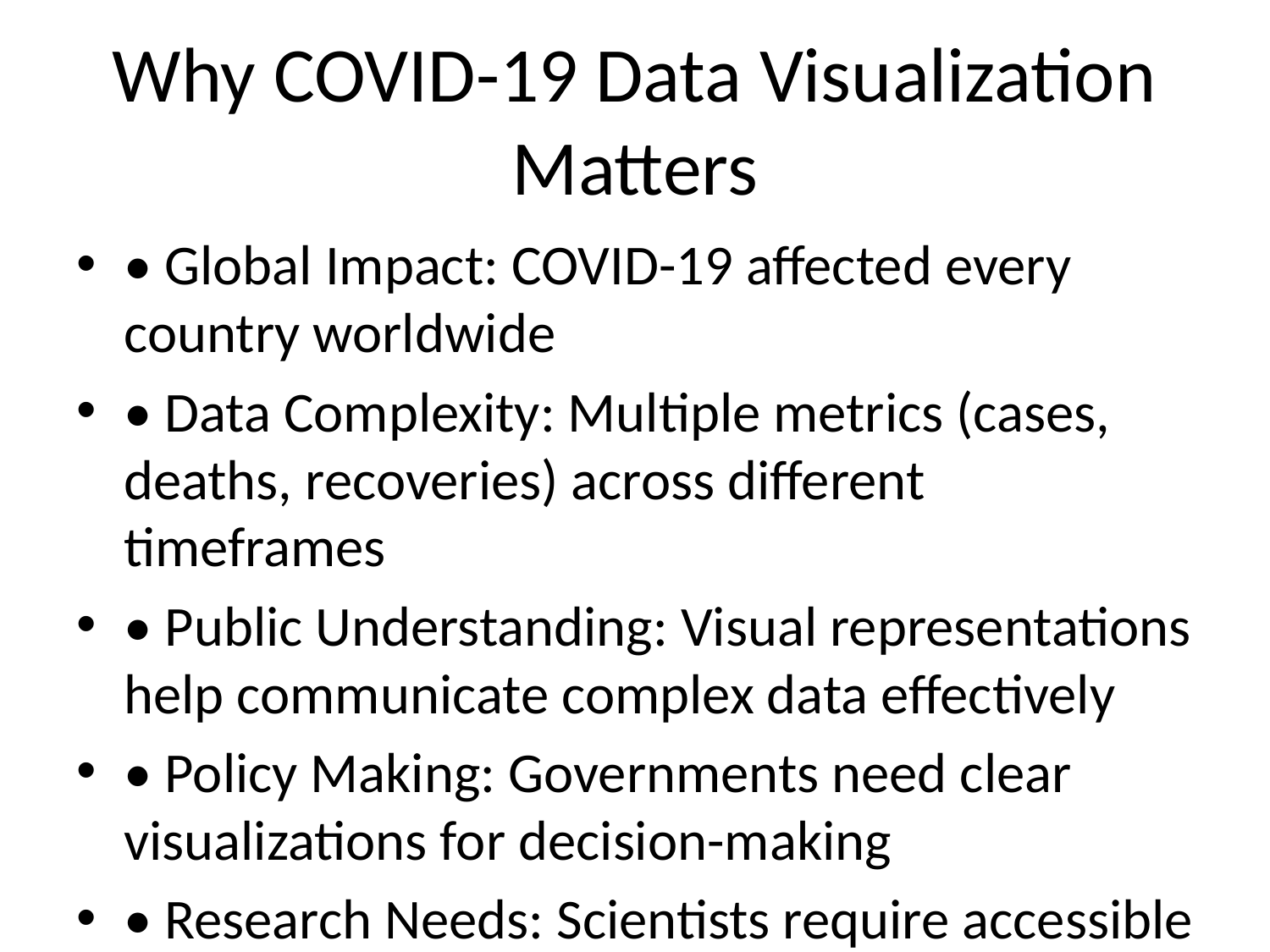

# Why COVID-19 Data Visualization Matters
• Global Impact: COVID-19 affected every country worldwide
• Data Complexity: Multiple metrics (cases, deaths, recoveries) across different timeframes
• Public Understanding: Visual representations help communicate complex data effectively
• Policy Making: Governments need clear visualizations for decision-making
• Research Needs: Scientists require accessible tools for pandemic analysis

Challenge: Creating comprehensive, accurate, and user-friendly visualizations from complex, multi-source data